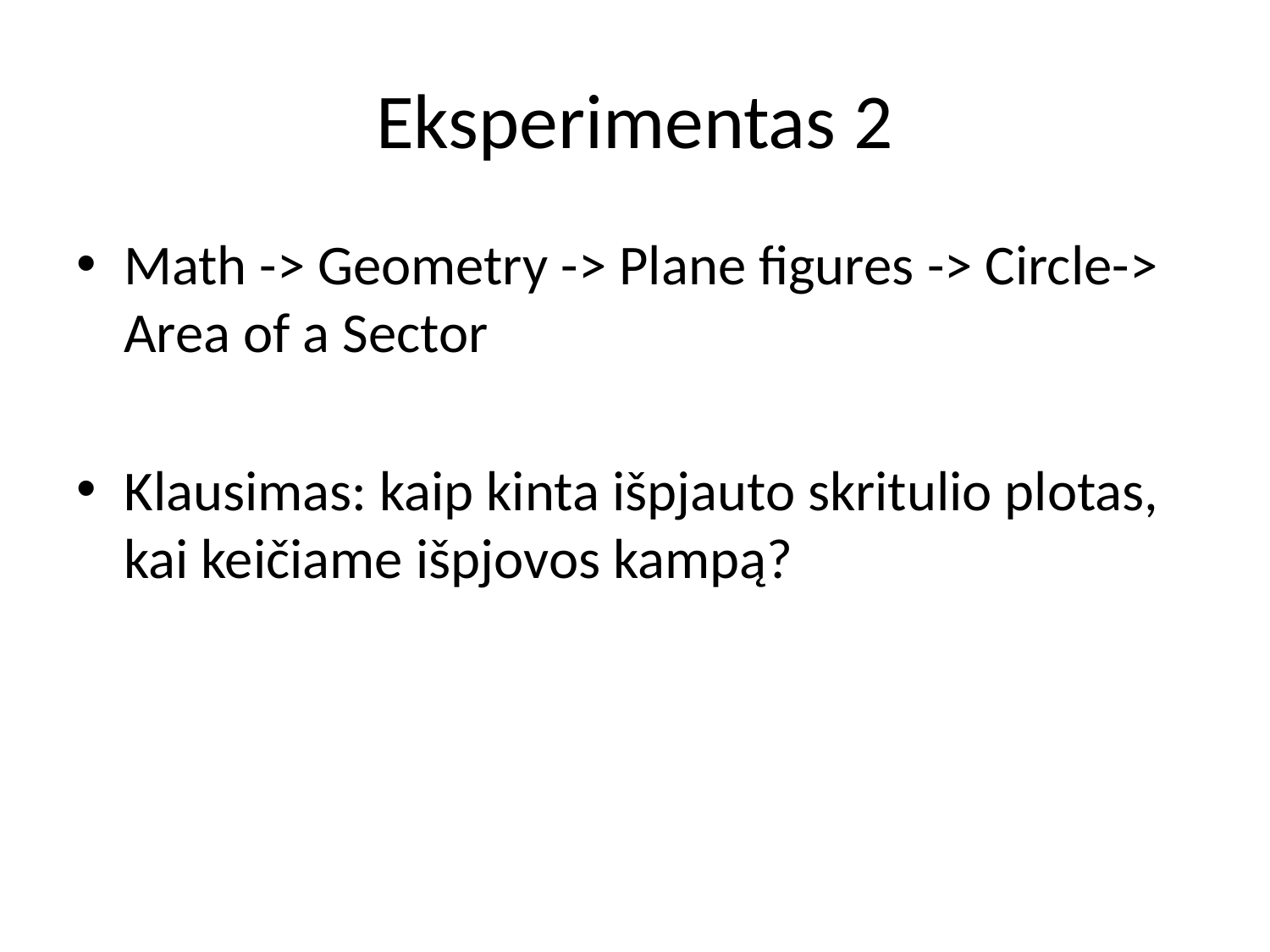

# Eksperimentas 2
Math -> Geometry -> Plane figures -> Circle-> Area of a Sector

Klausimas: kaip kinta išpjauto skritulio plotas, kai keičiame išpjovos kampą?